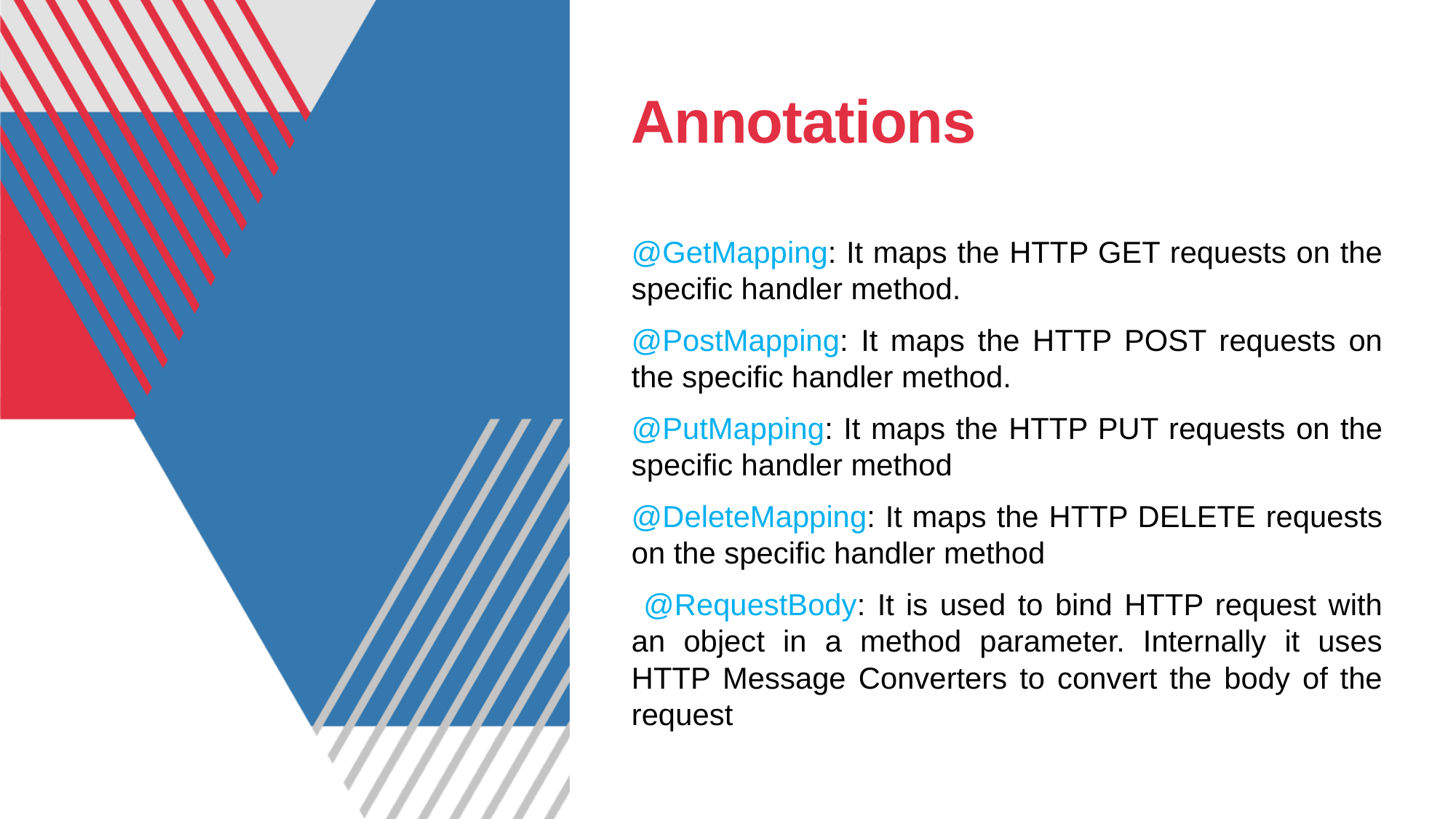

# Annotations
@GetMapping: It maps the HTTP GET requests on the specific handler method.
@PostMapping: It maps the HTTP POST requests on the specific handler method.
@PutMapping: It maps the HTTP PUT requests on the specific handler method
@DeleteMapping: It maps the HTTP DELETE requests on the specific handler method
 @RequestBody: It is used to bind HTTP request with an object in a method parameter. Internally it uses HTTP Message Converters to convert the body of the request